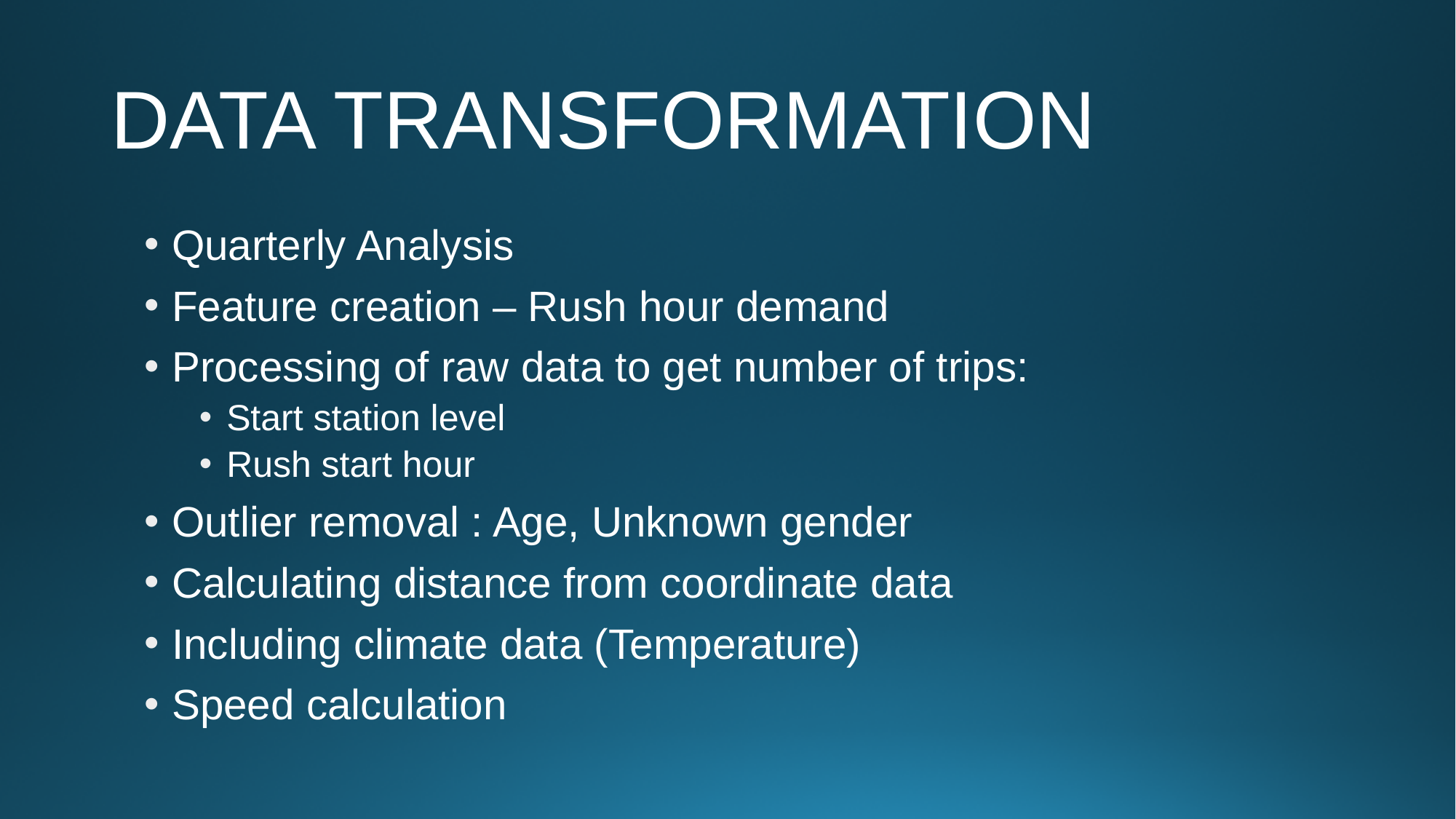

# DATA TRANSFORMATION
Quarterly Analysis
Feature creation – Rush hour demand
Processing of raw data to get number of trips:
Start station level
Rush start hour
Outlier removal : Age, Unknown gender
Calculating distance from coordinate data
Including climate data (Temperature)
Speed calculation